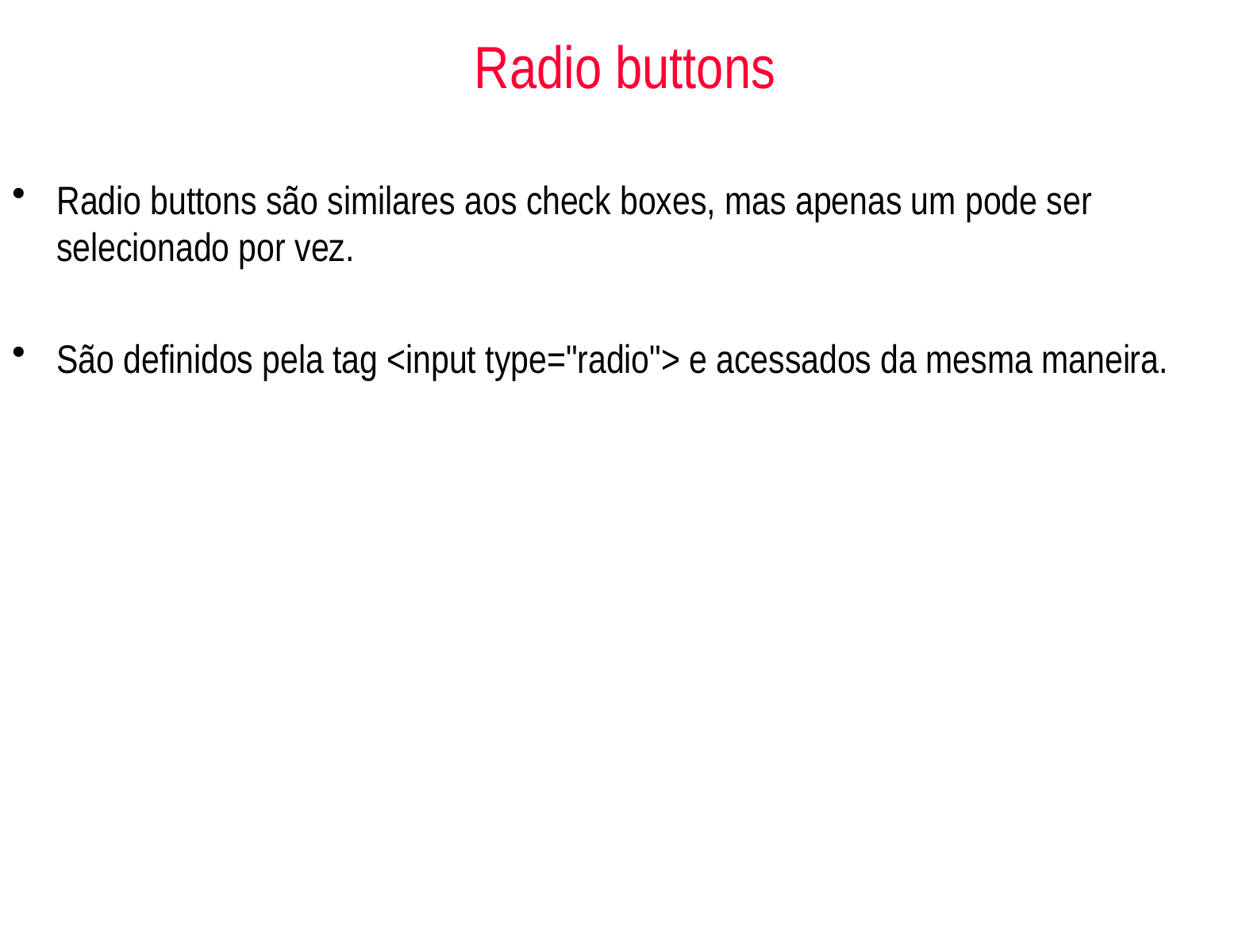

Radio buttons
Radio buttons são similares aos check boxes, mas apenas um pode ser selecionado por vez.

São definidos pela tag <input type="radio"> e acessados da mesma maneira.